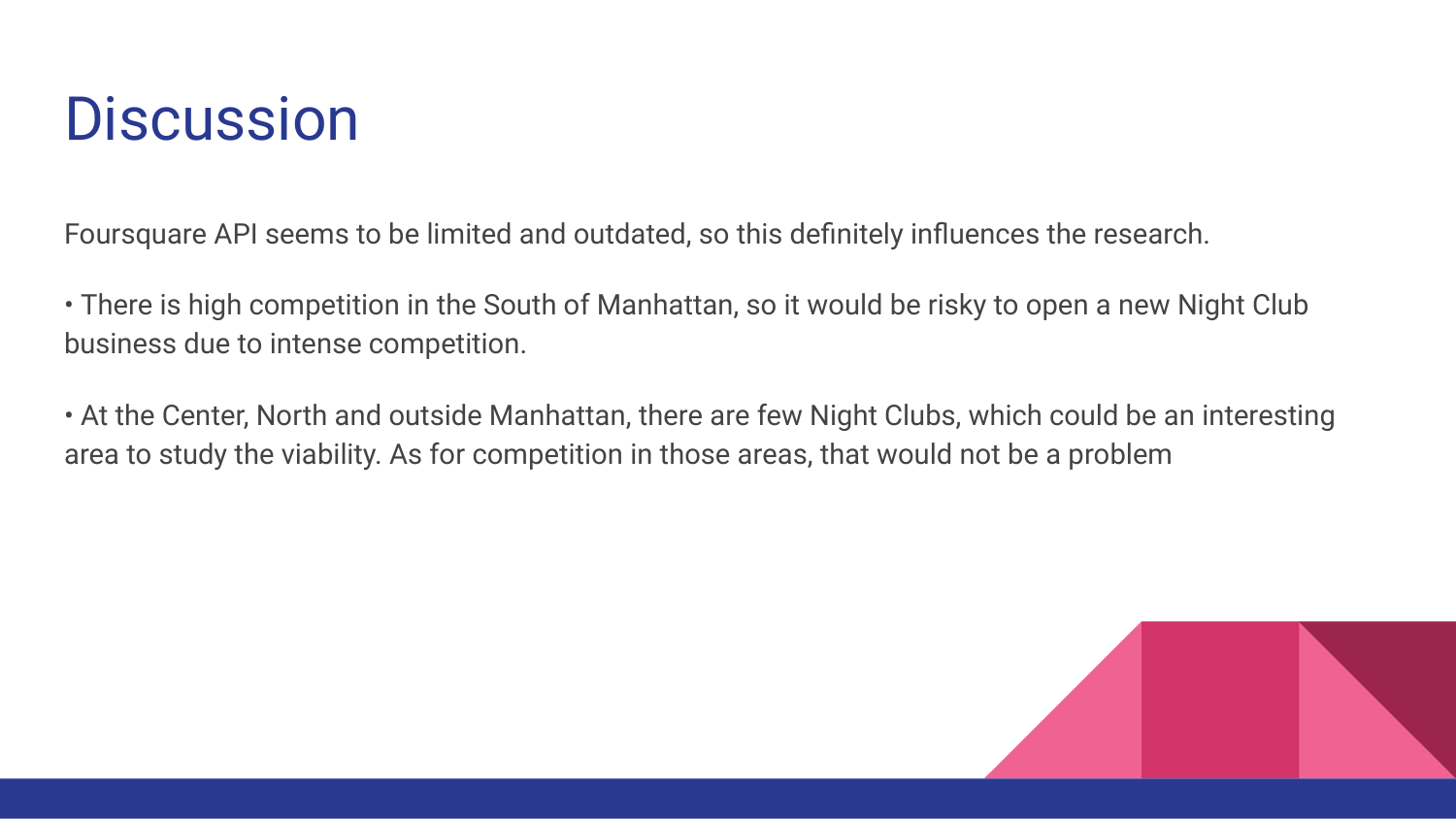

# Discussion

Foursquare API seems to be limited and outdated, so this definitely influences the research.
• There is high competition in the South of Manhattan, so it would be risky to open a new Night Club business due to intense competition.
• At the Center, North and outside Manhattan, there are few Night Clubs, which could be an interesting area to study the viability. As for competition in those areas, that would not be a problem